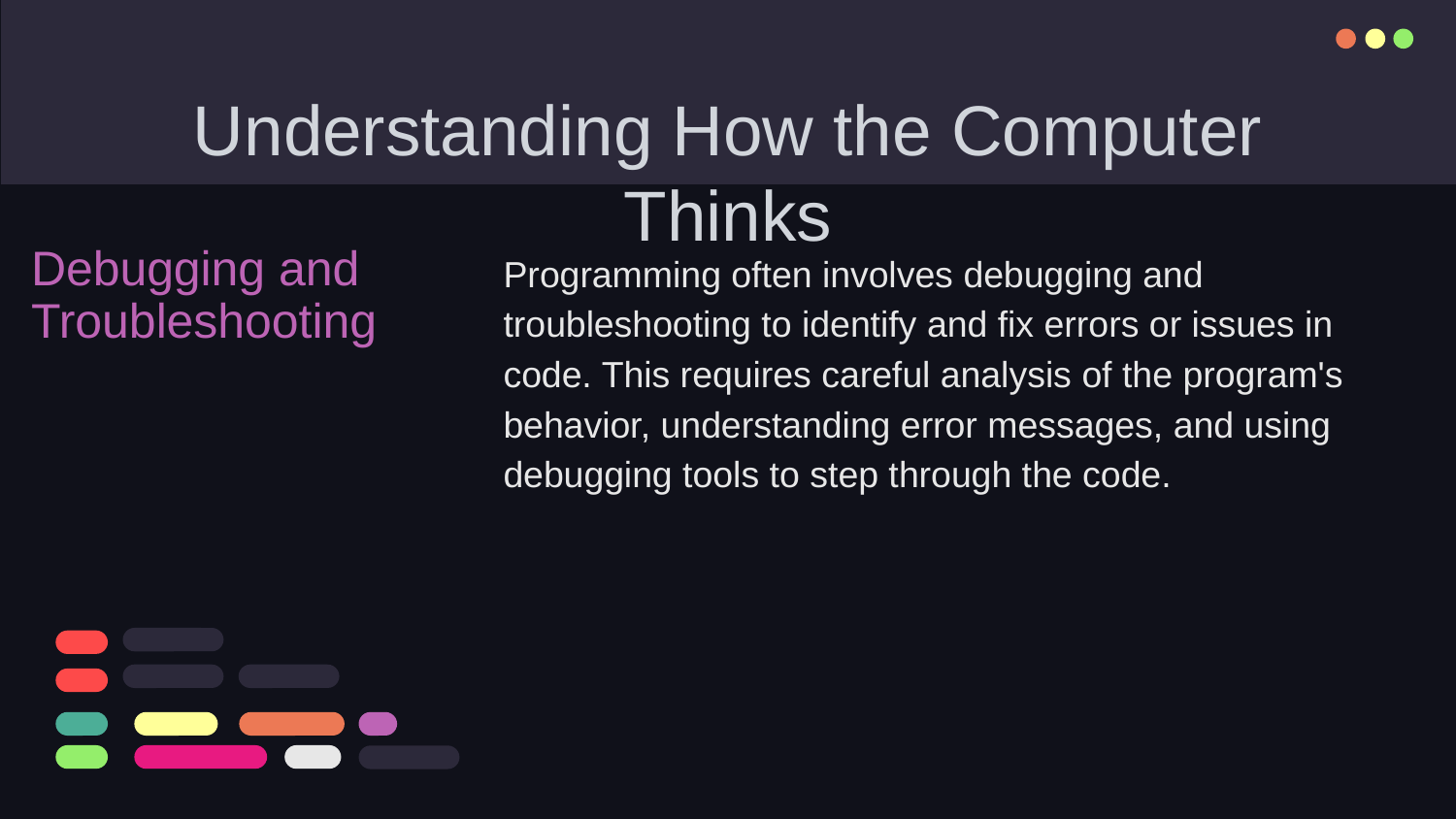

# Understanding How the Computer Thinks
Debugging and Troubleshooting
Programming often involves debugging and troubleshooting to identify and fix errors or issues in code. This requires careful analysis of the program's behavior, understanding error messages, and using debugging tools to step through the code.